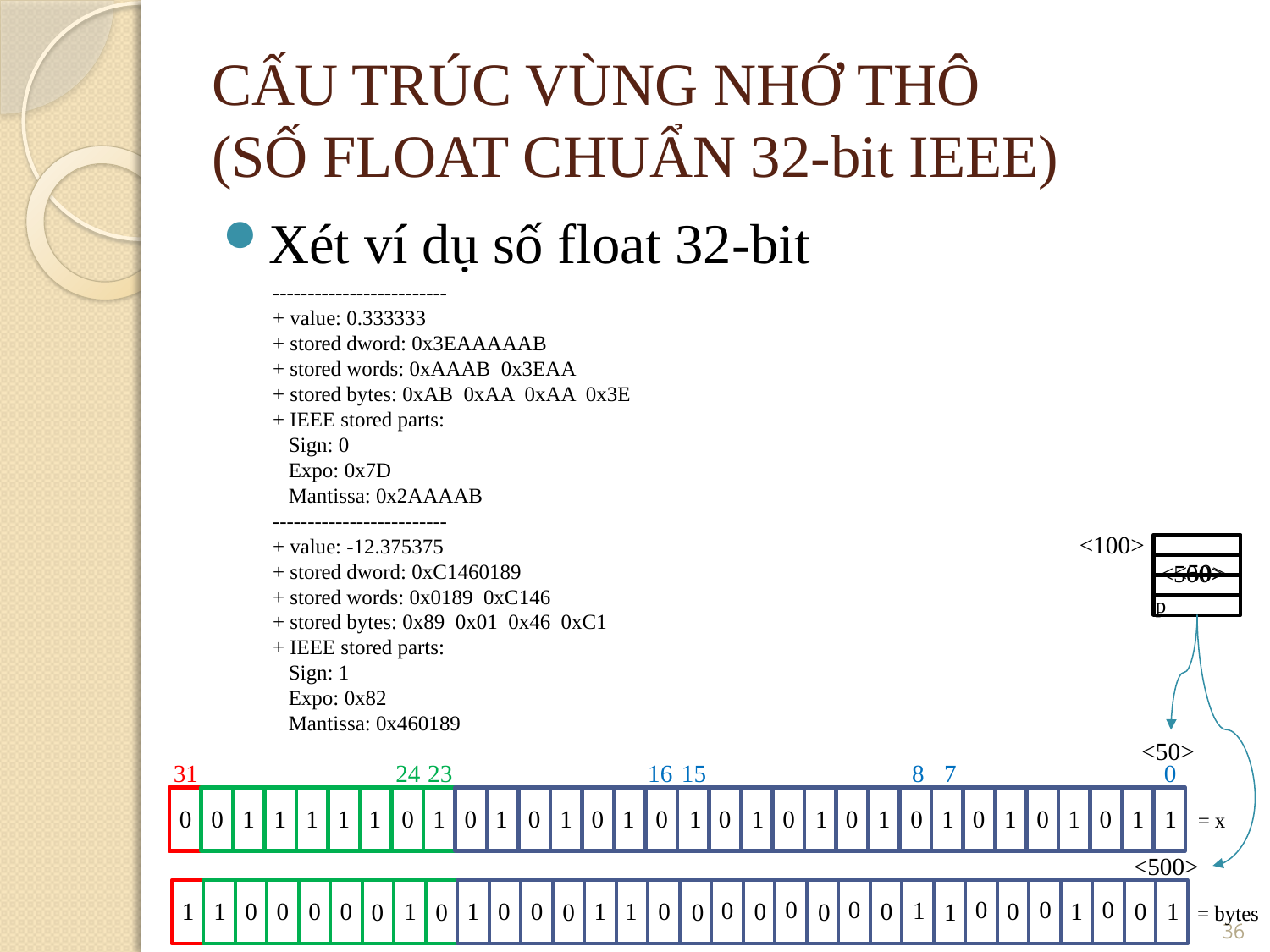

CẤU TRÚC VÙNG NHỚ THÔ
(SỐ FLOAT CHUẨN 32-bit IEEE)
Xét ví dụ số float 32-bit
-------------------------
+ value: 0.333333
+ stored dword: 0x3EAAAAAB
+ stored words: 0xAAAB  0x3EAA
+ stored bytes: 0xAB  0xAA  0xAA  0x3E
+ IEEE stored parts:
   Sign: 0
   Expo: 0x7D
   Mantissa: 0x2AAAAB
-------------------------
+ value: -12.375375
+ stored dword: 0xC1460189
+ stored words: 0x0189  0xC146
+ stored bytes: 0x89  0x01  0x46  0xC1
+ IEEE stored parts:
   Sign: 1
   Expo: 0x82
   Mantissa: 0x460189
<100>

<50>
<500>

p

<50>

31
24
23
16
15
8
7
0

0
0
1
1
1
1
1
0
1
0
1
0
1
0
1
0
1
0
1
0
1
0
1
0
1
0
1
0
1
0
1
1
= x
<500>

36
0
0
0
0
0
0
1
1
1
0
0
0
0
1
1
0
0
1
1
0
0
0
0
1
0
1
0
0
0
0
0
1
= bytes